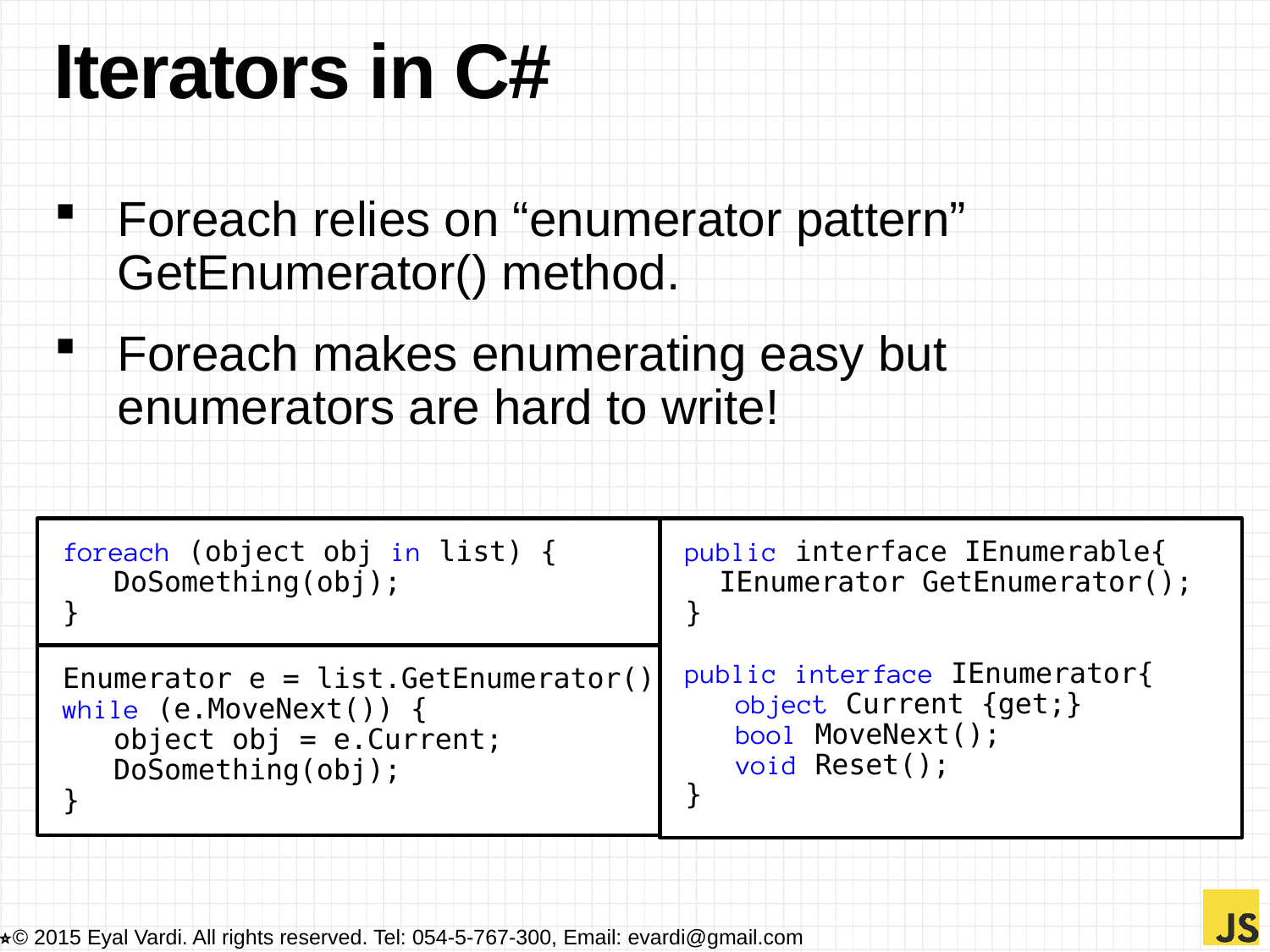

# Iterators in C#
Foreach relies on “enumerator pattern” GetEnumerator() method.

Foreach makes enumerating easy but enumerators are hard to write!
foreach (object obj in list) {
   DoSomething(obj);
}
public interface IEnumerable{
  IEnumerator GetEnumerator();
}
public interface IEnumerator{
   object Current {get;}
   bool MoveNext();
   void Reset();
}
Enumerator e = list.GetEnumerator();
while (e.MoveNext()) {
   object obj = e.Current;
   DoSomething(obj);
}